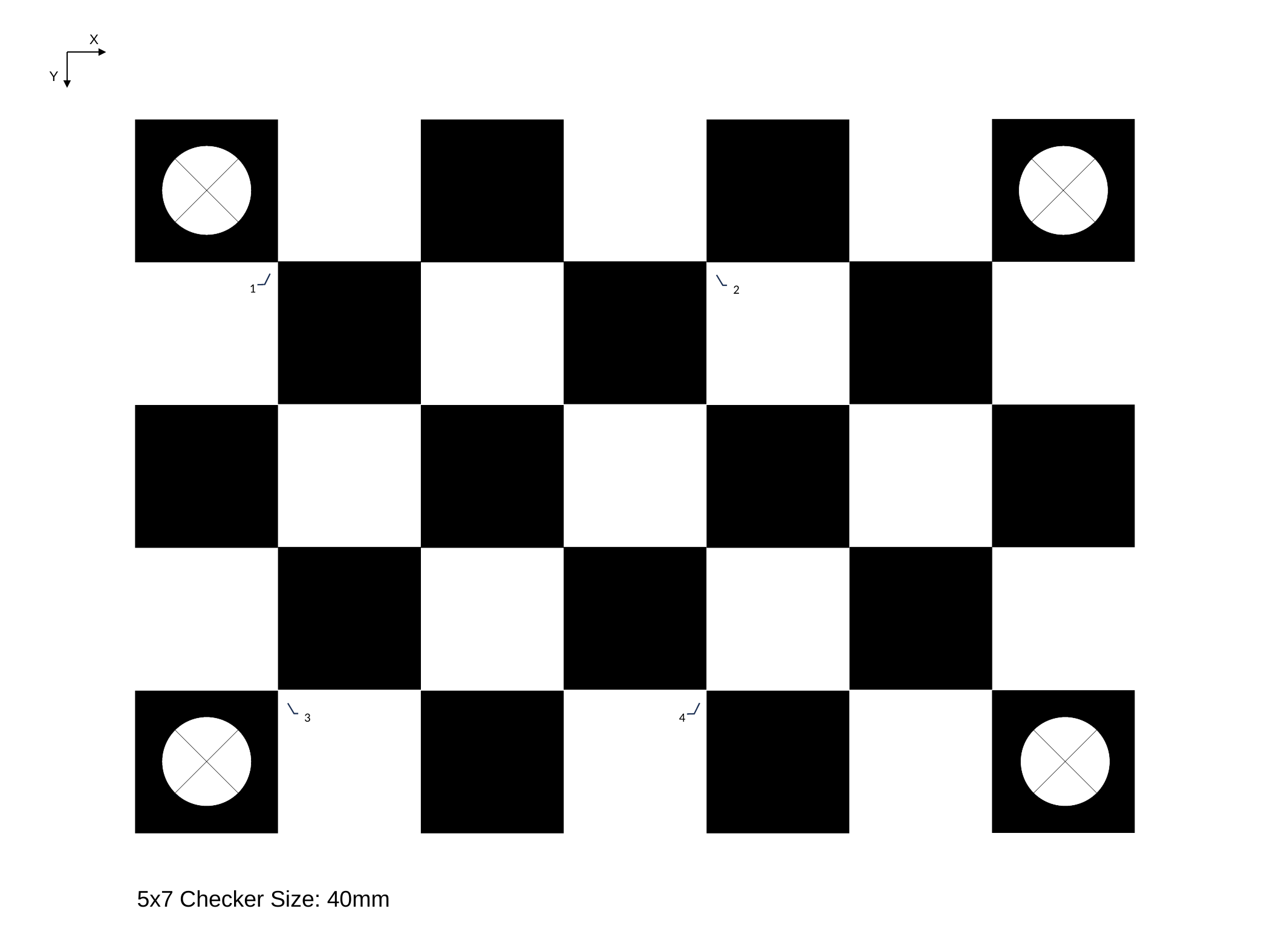

X
Y

1
2
3
4

5x7 Checker Size: 40mm